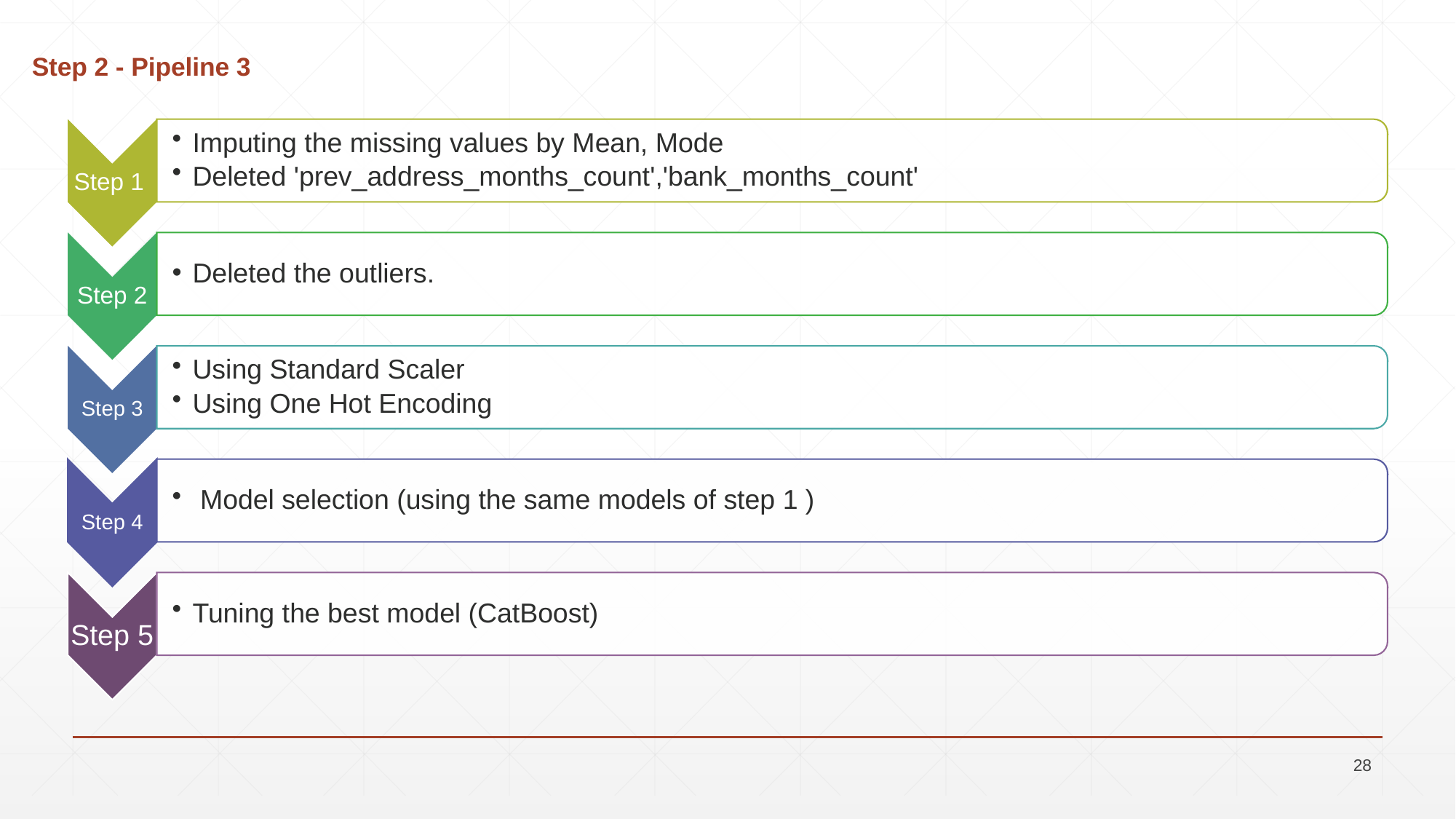

# Step 2 - Pipeline 3
Step 1
Imputing the missing values by Mean, Mode
Deleted 'prev_address_months_count','bank_months_count'
Step 2
Deleted the outliers.
Step 3
Using Standard Scaler
Using One Hot Encoding
Step 4
 Model selection (using the same models of step 1 )
Step 5
Tuning the best model (CatBoost)
28